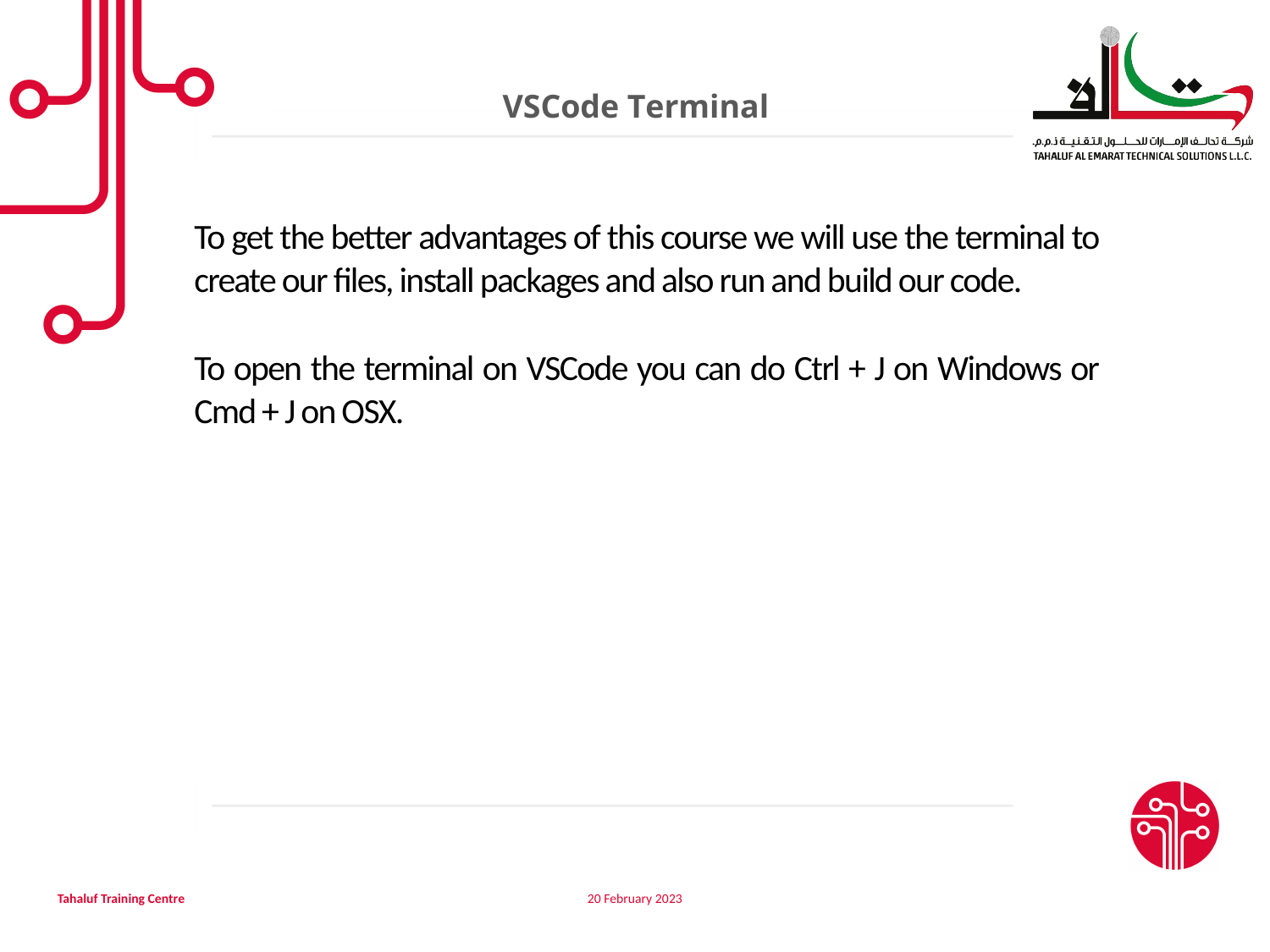

VSCode Terminal
To get the better advantages of this course we will use the terminal to create our files, install packages and also run and build our code.

To open the terminal on VSCode you can do Ctrl + J on Windows or Cmd + J on OSX.